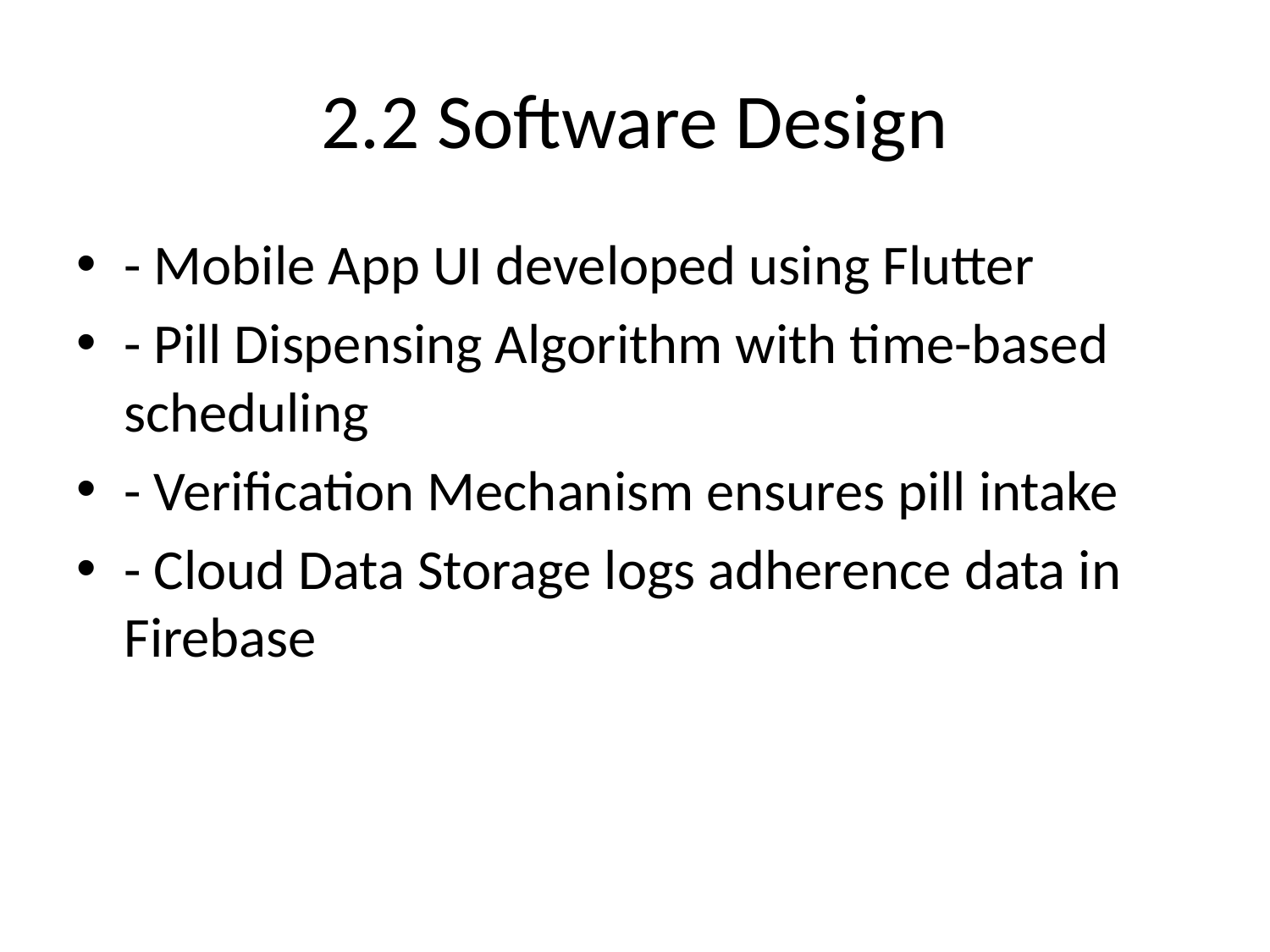

# 2.2 Software Design
- Mobile App UI developed using Flutter
- Pill Dispensing Algorithm with time-based scheduling
- Verification Mechanism ensures pill intake
- Cloud Data Storage logs adherence data in Firebase